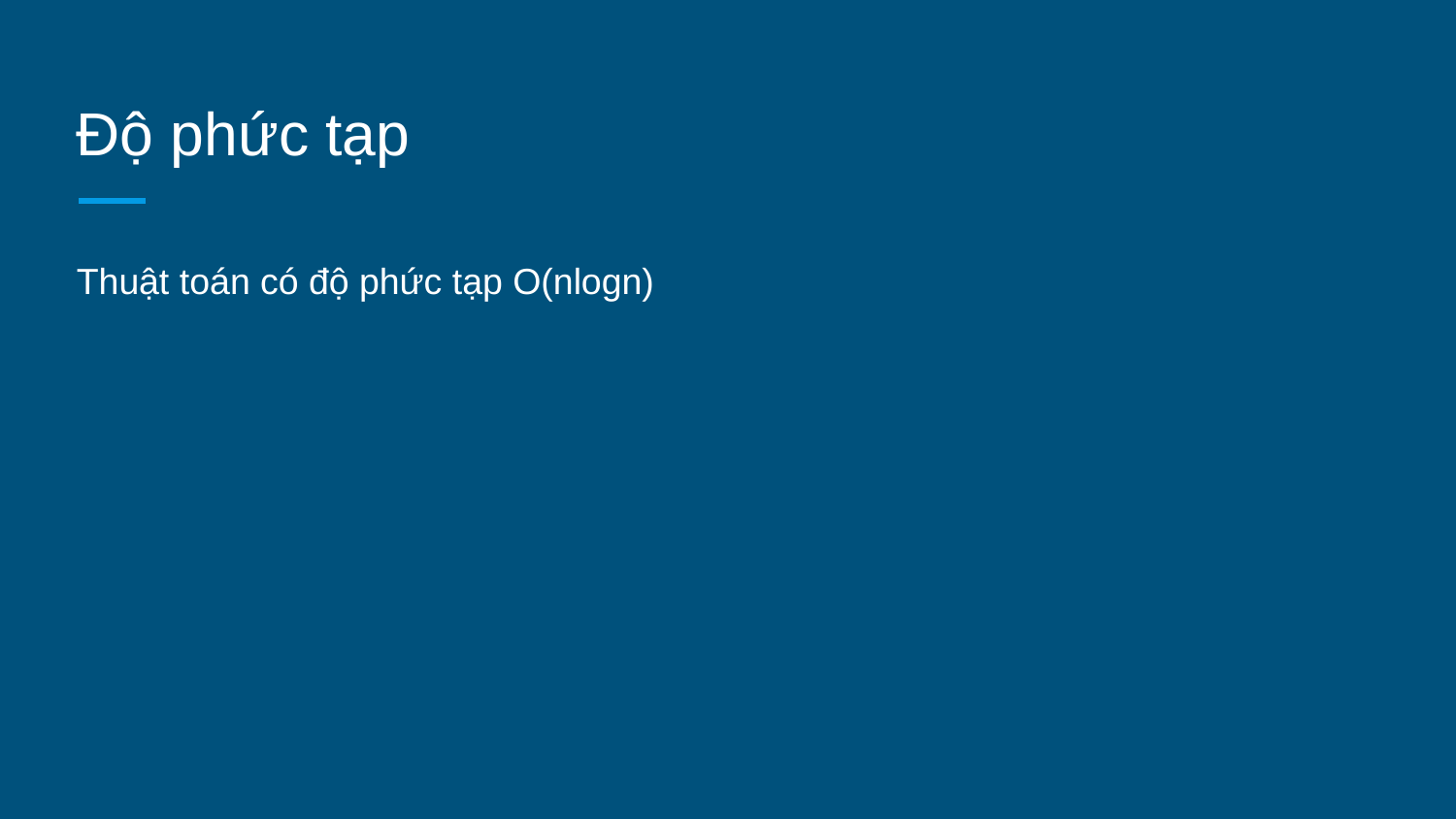

# Độ phức tạp
Thuật toán có độ phức tạp O(nlogn)